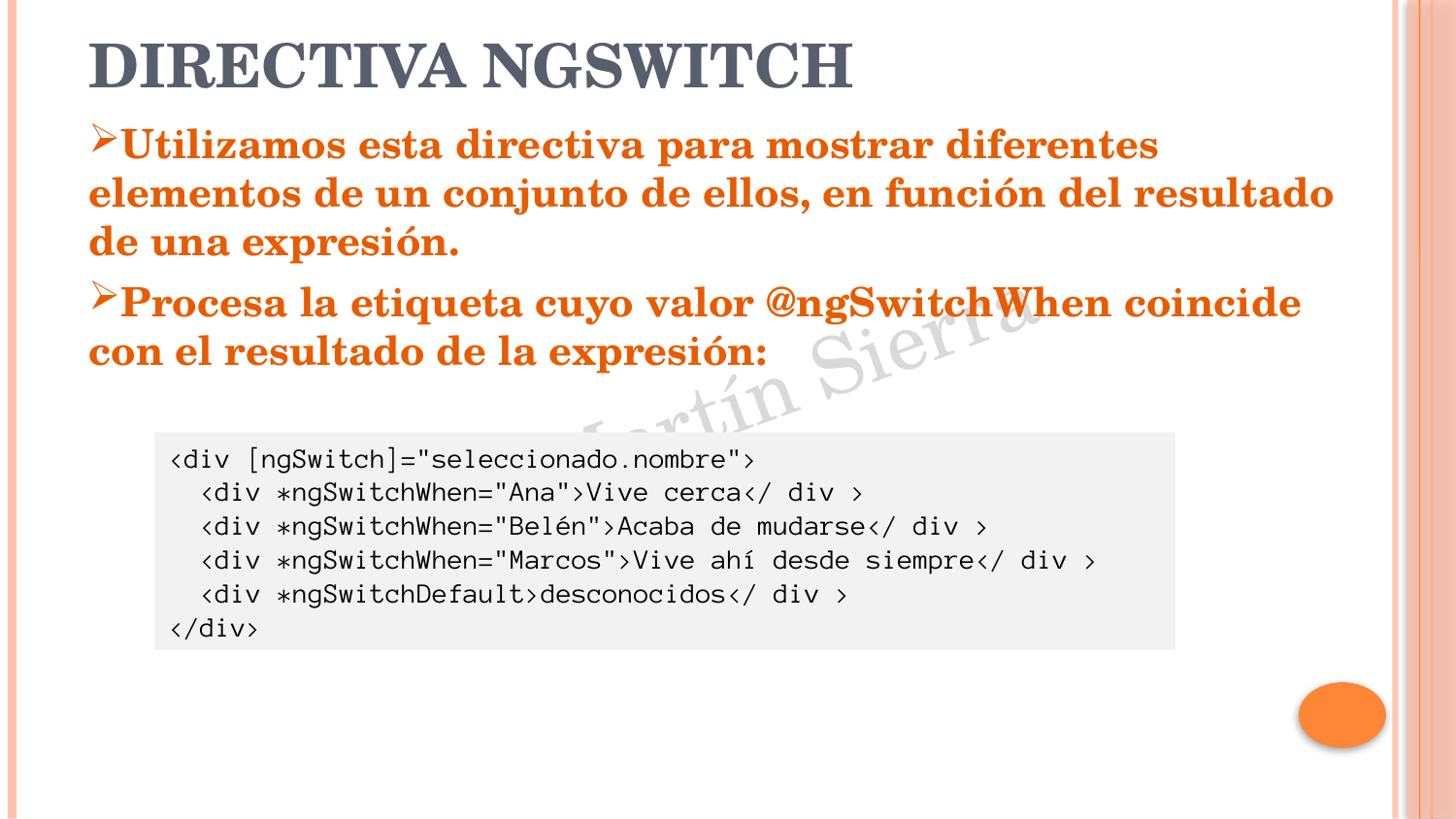

# Directiva ngSwitch
Utilizamos esta directiva para mostrar diferentes elementos de un conjunto de ellos, en función del resultado de una expresión.
Procesa la etiqueta cuyo valor @ngSwitchWhen coincide con el resultado de la expresión:

<div [ngSwitch]="seleccionado.nombre">
  <div *ngSwitchWhen="Ana">Vive cerca</ div >
  <div *ngSwitchWhen="Belén">Acaba de mudarse</ div >
  <div *ngSwitchWhen="Marcos">Vive ahí desde siempre</ div >
  <div *ngSwitchDefault>desconocidos</ div >
</div>